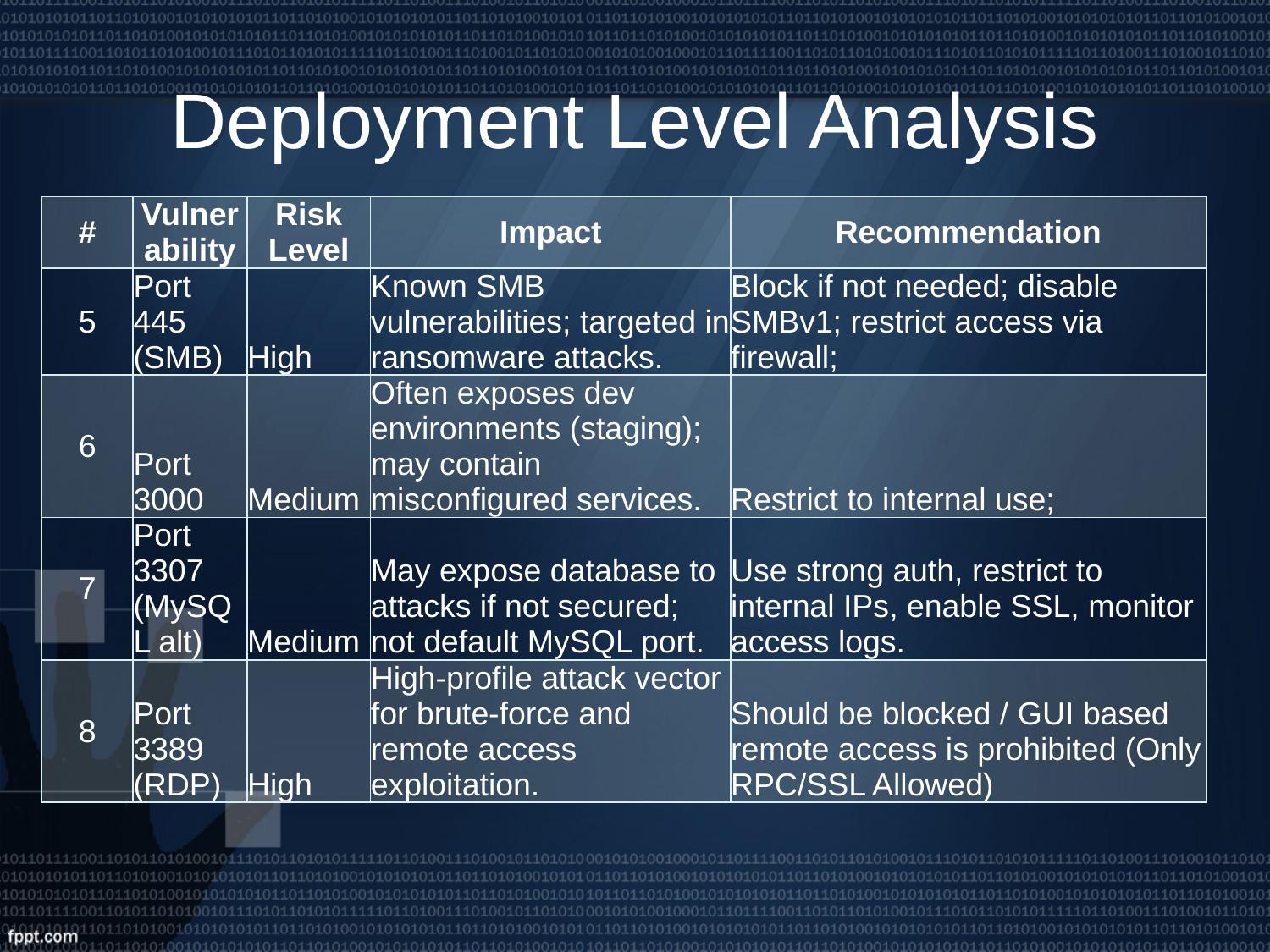

# Deployment Level Analysis
| # | Vulnerability | Risk Level | Impact | Recommendation |
| --- | --- | --- | --- | --- |
| 5 | Port 445 (SMB) | High | Known SMB vulnerabilities; targeted in ransomware attacks. | Block if not needed; disable SMBv1; restrict access via firewall; |
| 6 | Port 3000 | Medium | Often exposes dev environments (staging); may contain misconfigured services. | Restrict to internal use; |
| 7 | Port 3307 (MySQL alt) | Medium | May expose database to attacks if not secured; not default MySQL port. | Use strong auth, restrict to internal IPs, enable SSL, monitor access logs. |
| 8 | Port 3389 (RDP) | High | High-profile attack vector for brute-force and remote access exploitation. | Should be blocked / GUI based remote access is prohibited (Only RPC/SSL Allowed) |